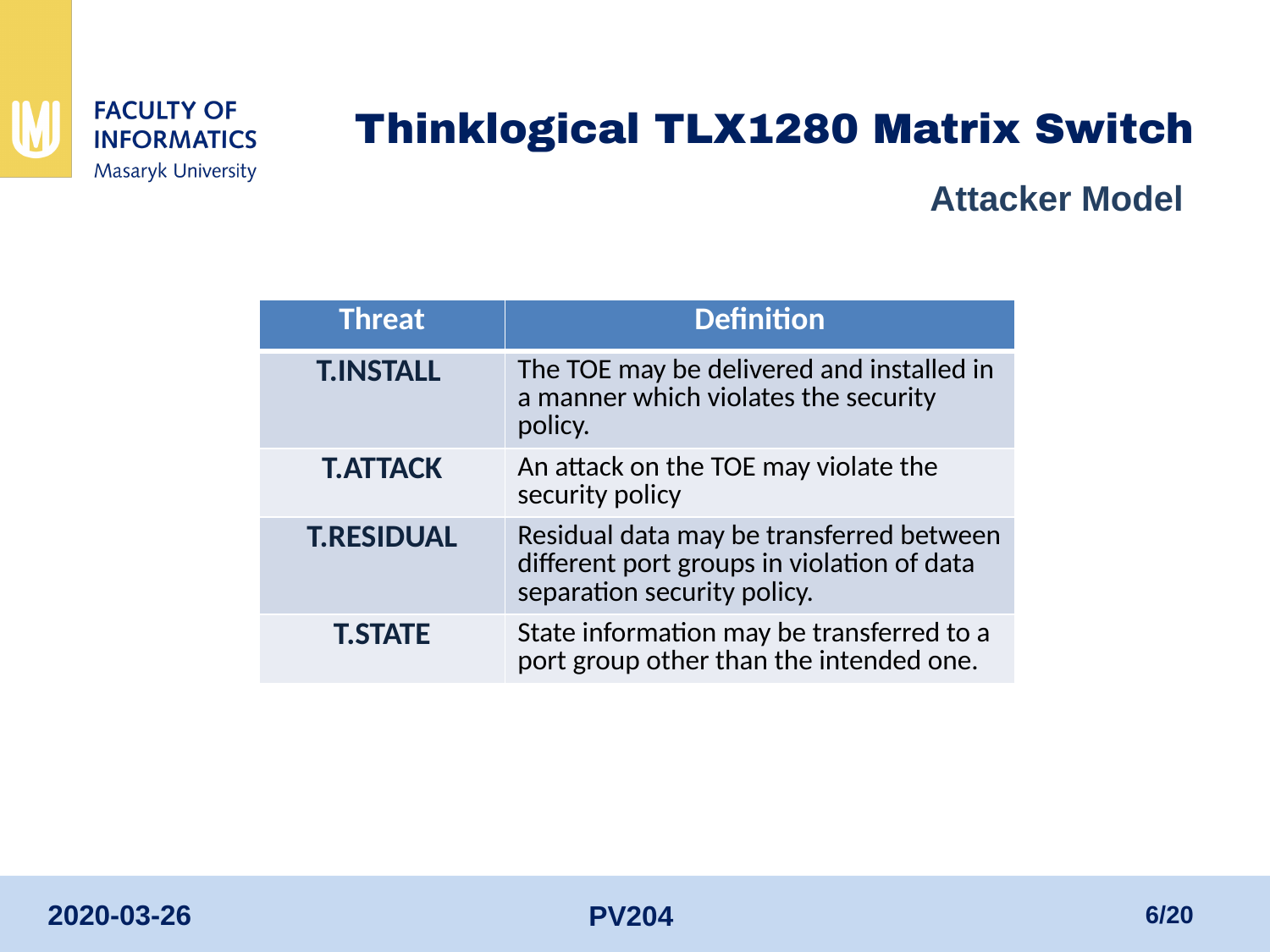

# Thinklogical TLX1280 Matrix Switch
Attacker Model
| Threat | Definition |
| --- | --- |
| T.INSTALL | The TOE may be delivered and installed in a manner which violates the security policy. |
| T.ATTACK | An attack on the TOE may violate the security policy |
| T.RESIDUAL | Residual data may be transferred between different port groups in violation of data separation security policy. |
| T.STATE | State information may be transferred to a port group other than the intended one. |
6/20
2020-03-26
PV204